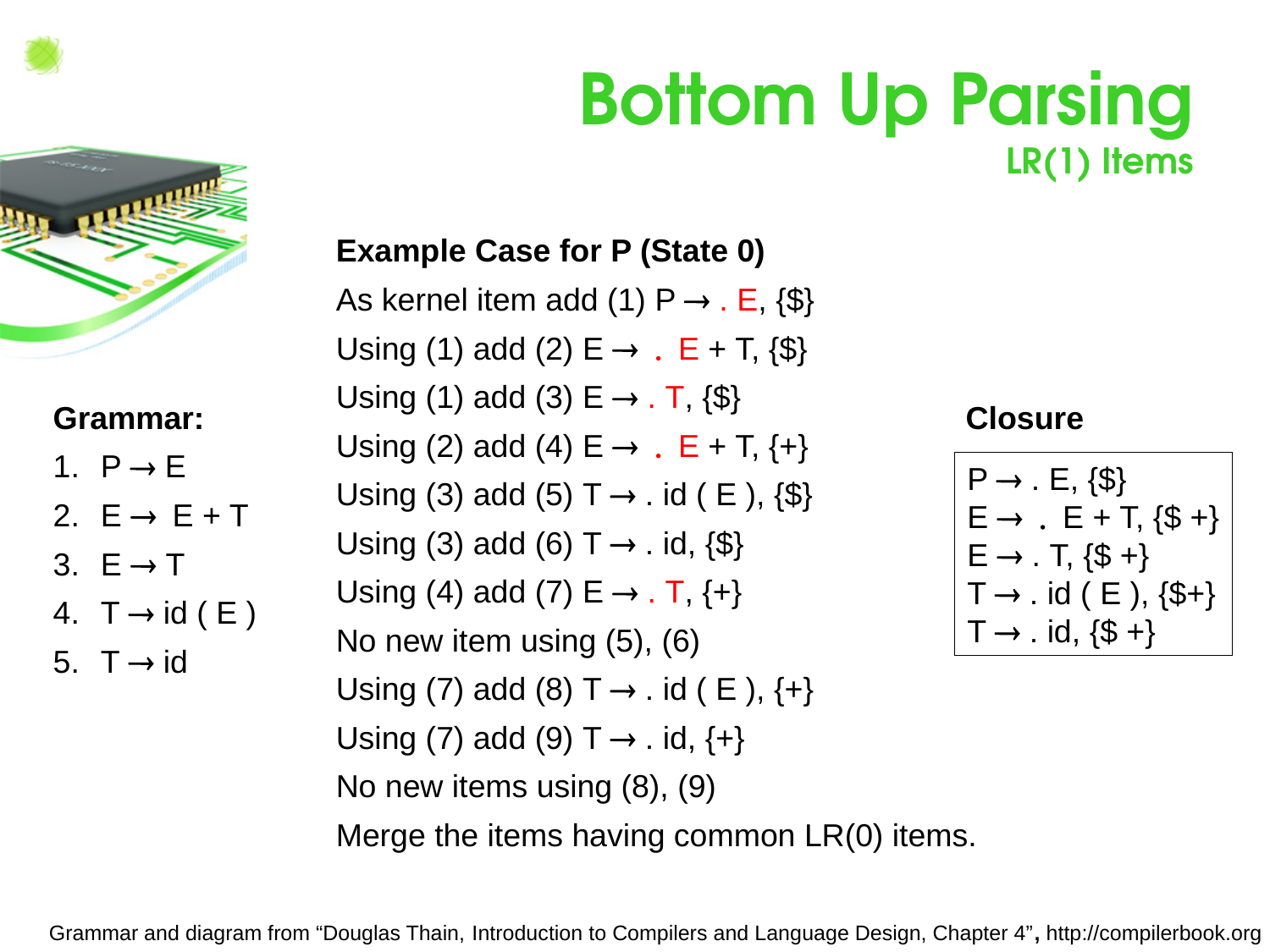

# Bottom Up Parsing LR(1) Items
Example Case for P (State 0)
As kernel item add (1) P → . E, {$}
Using (1) add (2) E → . E + T, {$}
Using (1) add (3) E → . T, {$}
Using (2) add (4) E → . E + T, {+}
Using (3) add (5) T → . id ( E ), {$}
Using (3) add (6) T → . id, {$}
Using (4) add (7) E → . T, {+}
No new item using (5), (6)
Using (7) add (8) T → . id ( E ), {+}
Using (7) add (9) T → . id, {+}
No new items using (8), (9)
Merge the items having common LR(0) items.
Grammar:
P → E
E → E + T
E → T
T → id ( E )
T → id
Closure
P → . E, {$}
E → . E + T, {$ +}
E → . T, {$ +}
T → . id ( E ), {$+}
T → . id, {$ +}
Grammar and diagram from “Douglas Thain, Introduction to Compilers and Language Design, Chapter 4”, http://compilerbook.org